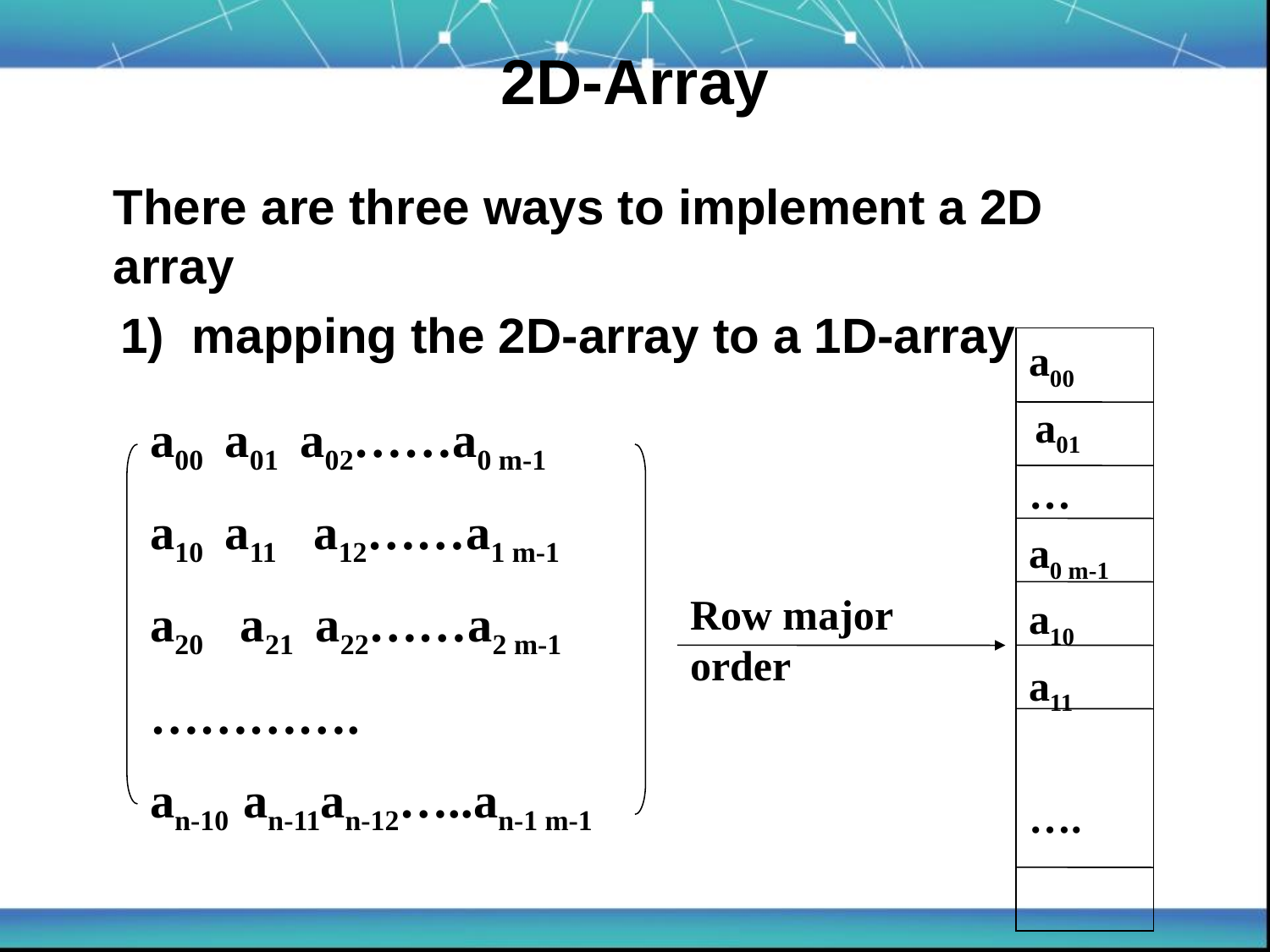

2D-Array
	There are three ways to implement a 2D array
    1)  mapping the 2D-array to a 1D-array
a00
 a01
…
a0 m-1
a10
a11

….

an-1 m-1
a00   a01   a02……a0 m-1
a10   a11   a12……a1 m-1
a20   a21   a22……a2 m-1
………….
an-10  an-11an-12…..an-1 m-1

Row major order